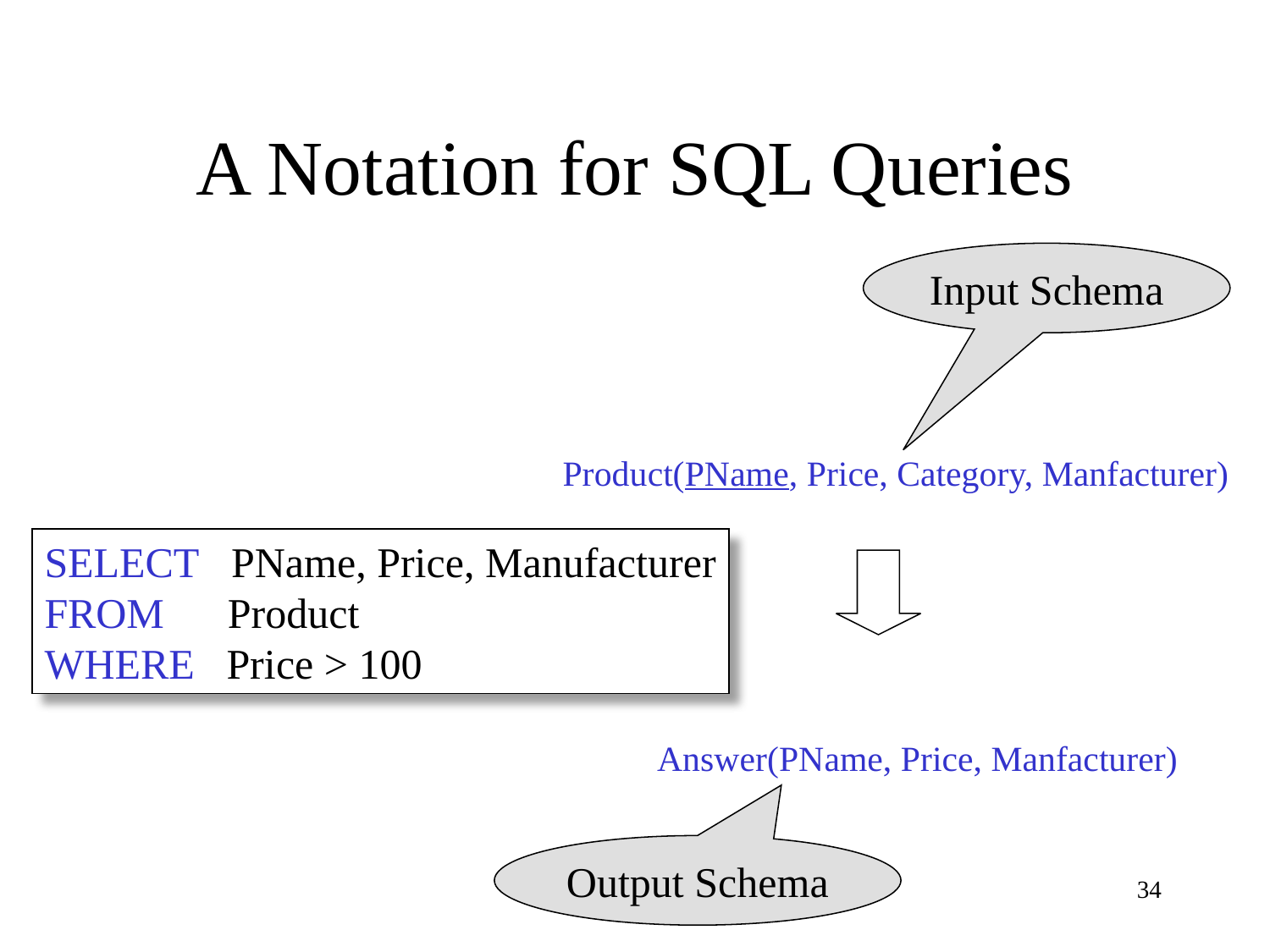

# A Notation for SQL Queries
Input Schema
Product(PName, Price, Category, Manfacturer)
SELECT   PName, Price, Manufacturer
FROM      Product
WHERE   Price > 100

Answer(PName, Price, Manfacturer)
Output Schema
34